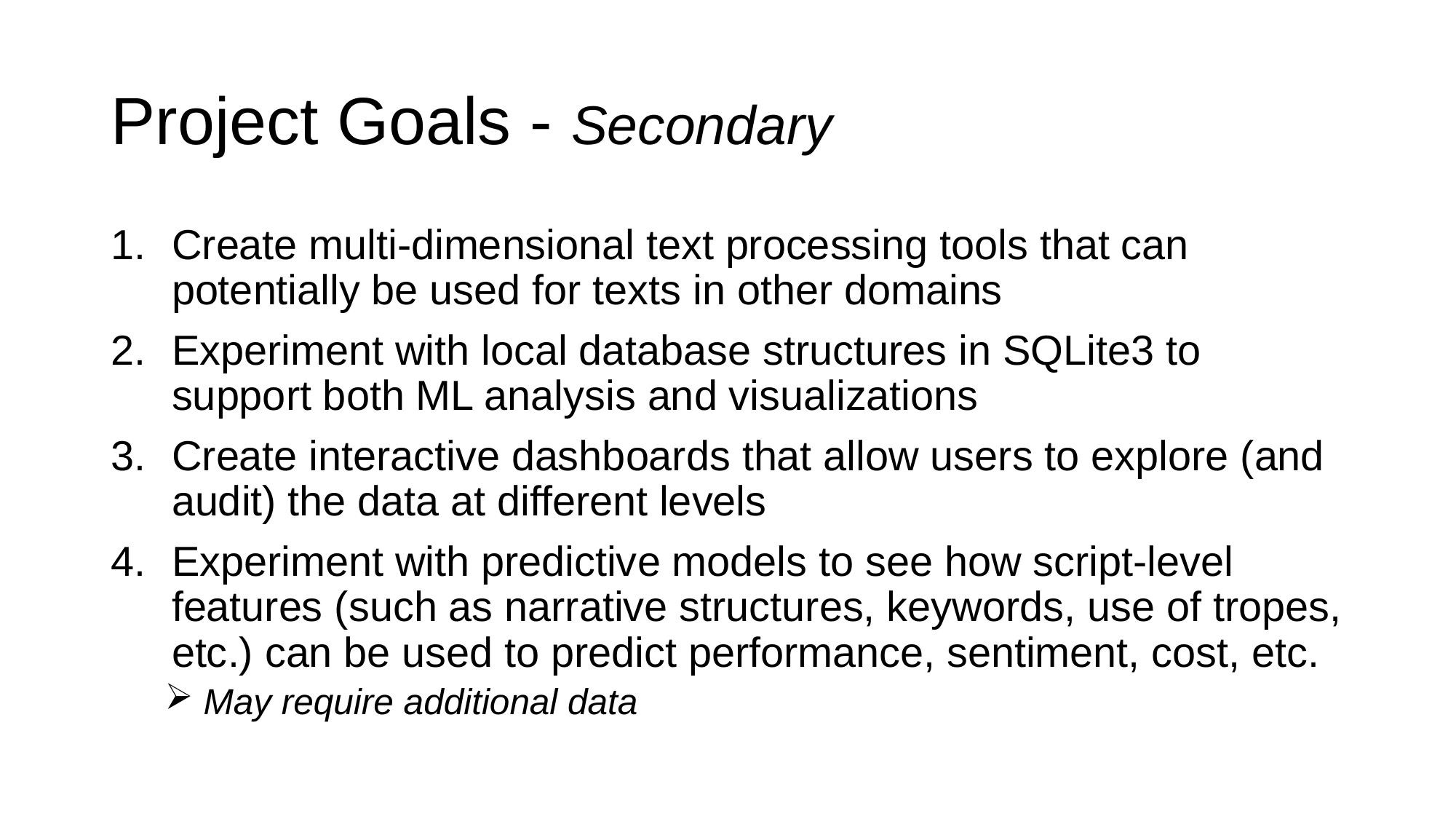

# Project Goals - Secondary
Create multi-dimensional text processing tools that can potentially be used for texts in other domains
Experiment with local database structures in SQLite3 to support both ML analysis and visualizations
Create interactive dashboards that allow users to explore (and audit) the data at different levels
Experiment with predictive models to see how script-level features (such as narrative structures, keywords, use of tropes, etc.) can be used to predict performance, sentiment, cost, etc.
 May require additional data